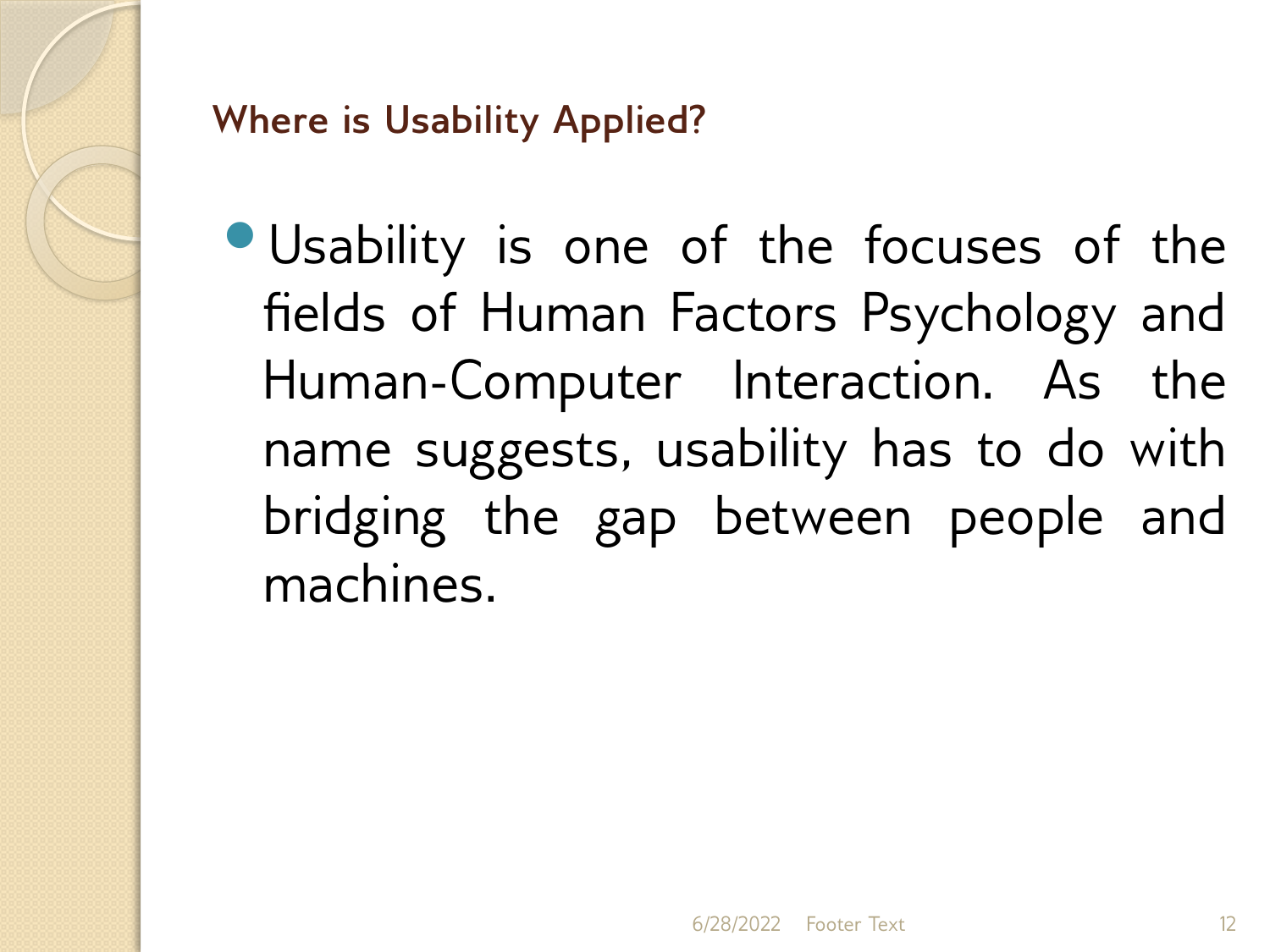

# Where is Usability Applied?
Usability is one of the focuses of the fields of Human Factors Psychology and Human-Computer Interaction. As the name suggests, usability has to do with bridging the gap between people and machines.
6/28/2022
Footer Text
12